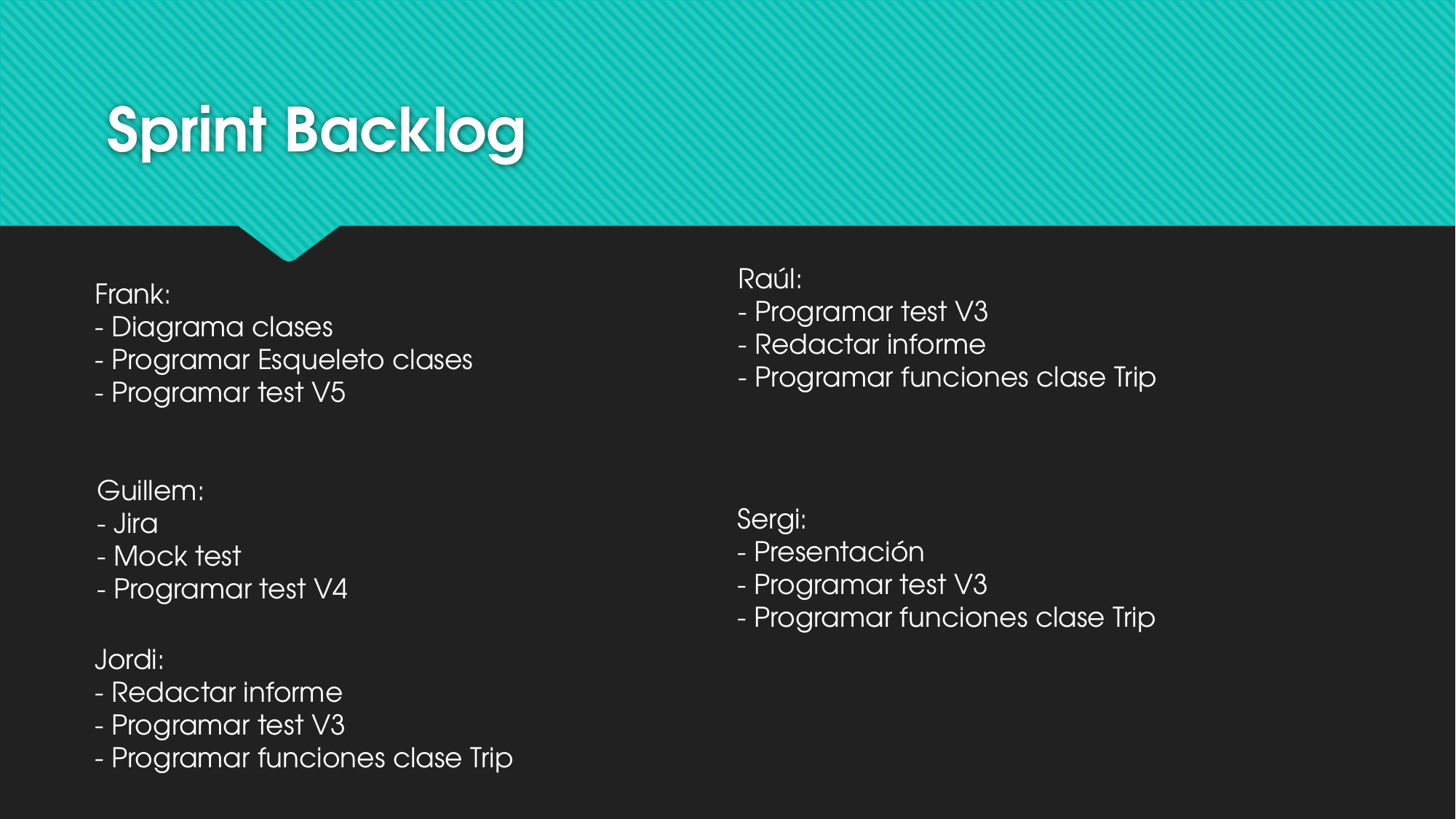

# Sprint Backlog
Raúl:
- Programar test V3
- Redactar informe
- Programar funciones clase Trip
Frank:
- Diagrama clases
- Programar Esqueleto clases
- Programar test V5
Guillem:
- Jira
- Mock test
- Programar test V4

Sergi:
- Presentación
- Programar test V3
- Programar funciones clase Trip
Jordi:
- Redactar informe
- Programar test V3
- Programar funciones clase Trip